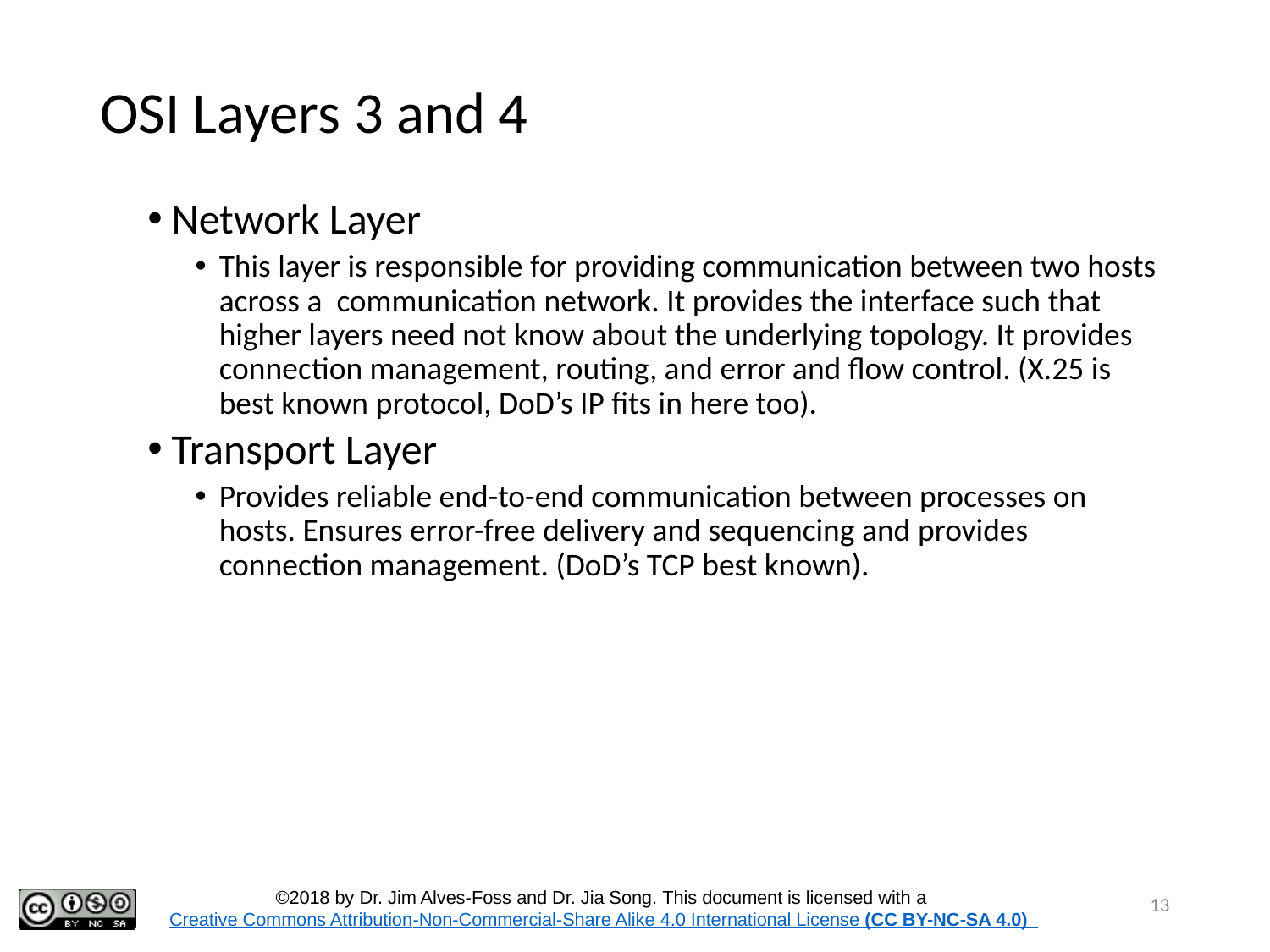

# OSI Layers 3 and 4
Network Layer
This layer is responsible for providing communication between two hosts across a  communication network. It provides the interface such that higher layers need not know about the underlying topology. It provides connection management, routing, and error and flow control. (X.25 is best known protocol, DoD’s IP fits in here too).
Transport Layer
Provides reliable end-to-end communication between processes on hosts. Ensures error-free delivery and sequencing and provides connection management. (DoD’s TCP best known).
13